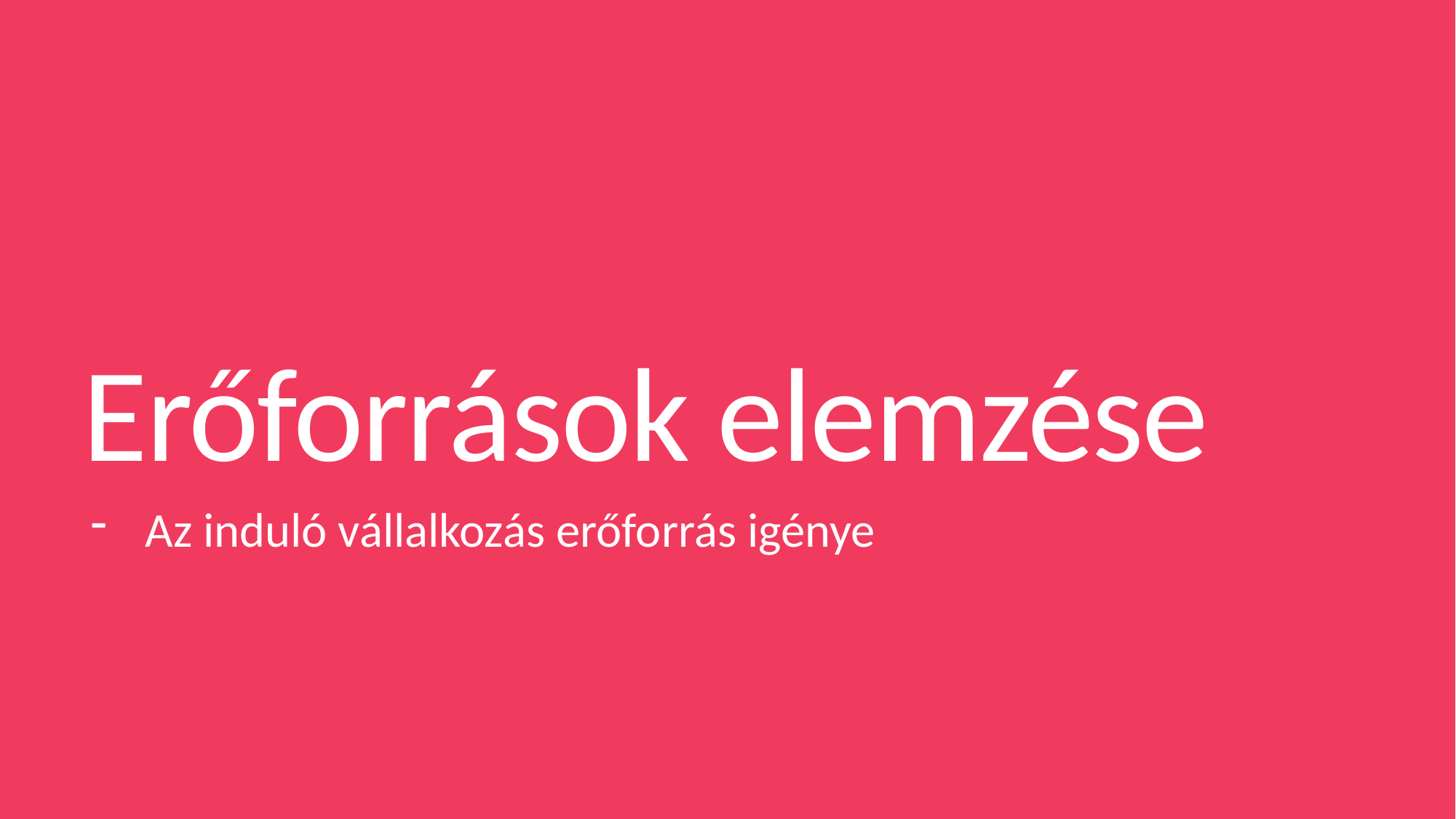

# Erőforrások elemzése
Az induló vállalkozás erőforrás igénye